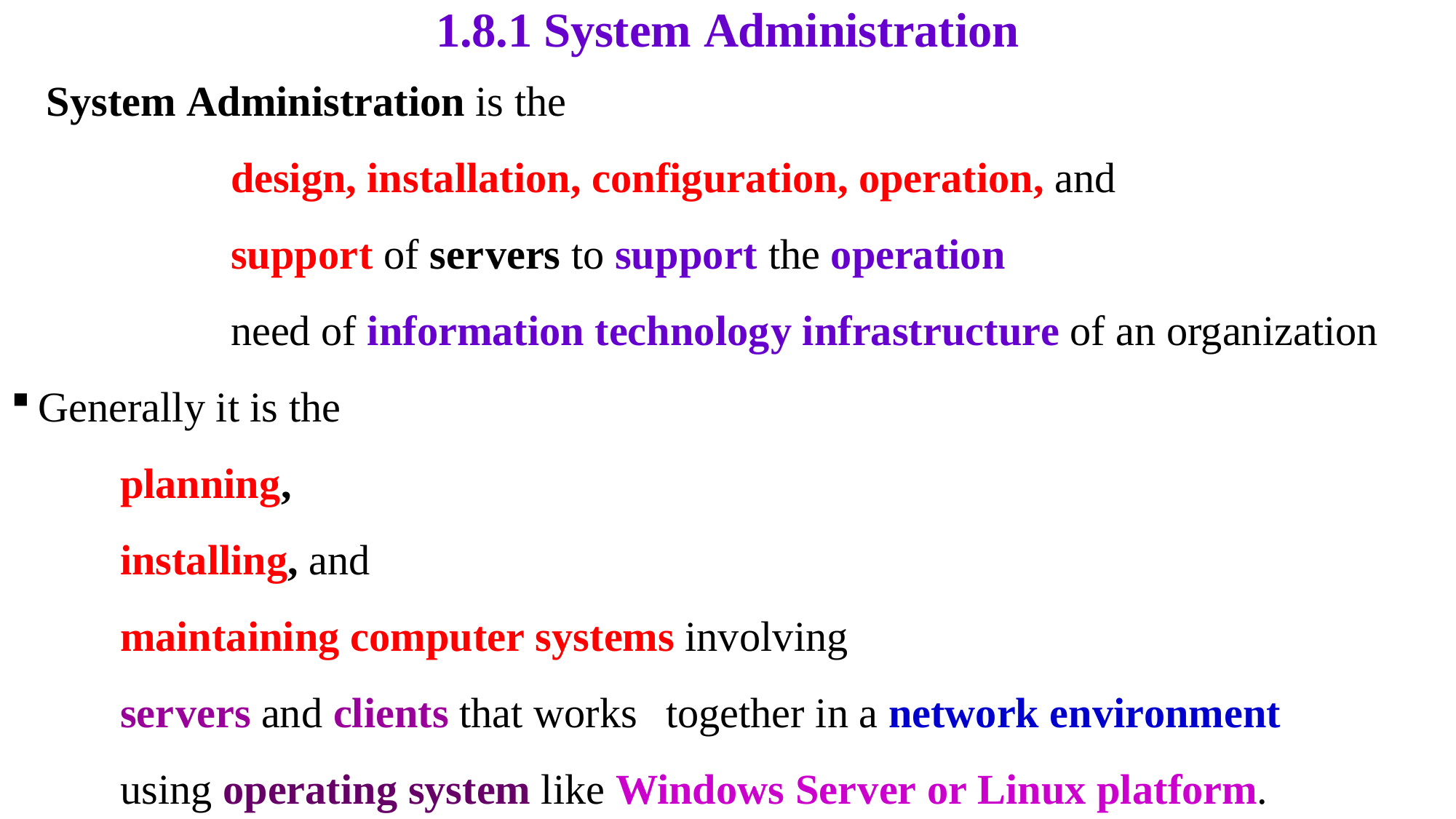

# 1.8.1 System Administration
System Administration is the
		design, installation, configuration, operation, and
		support of servers to support the operation
		need of information technology infrastructure of an organization
Generally it is the
	planning,
	installing, and
	maintaining computer systems involving
	servers and clients that works 	together in a network environment
	using operating system like Windows Server or Linux platform.

76